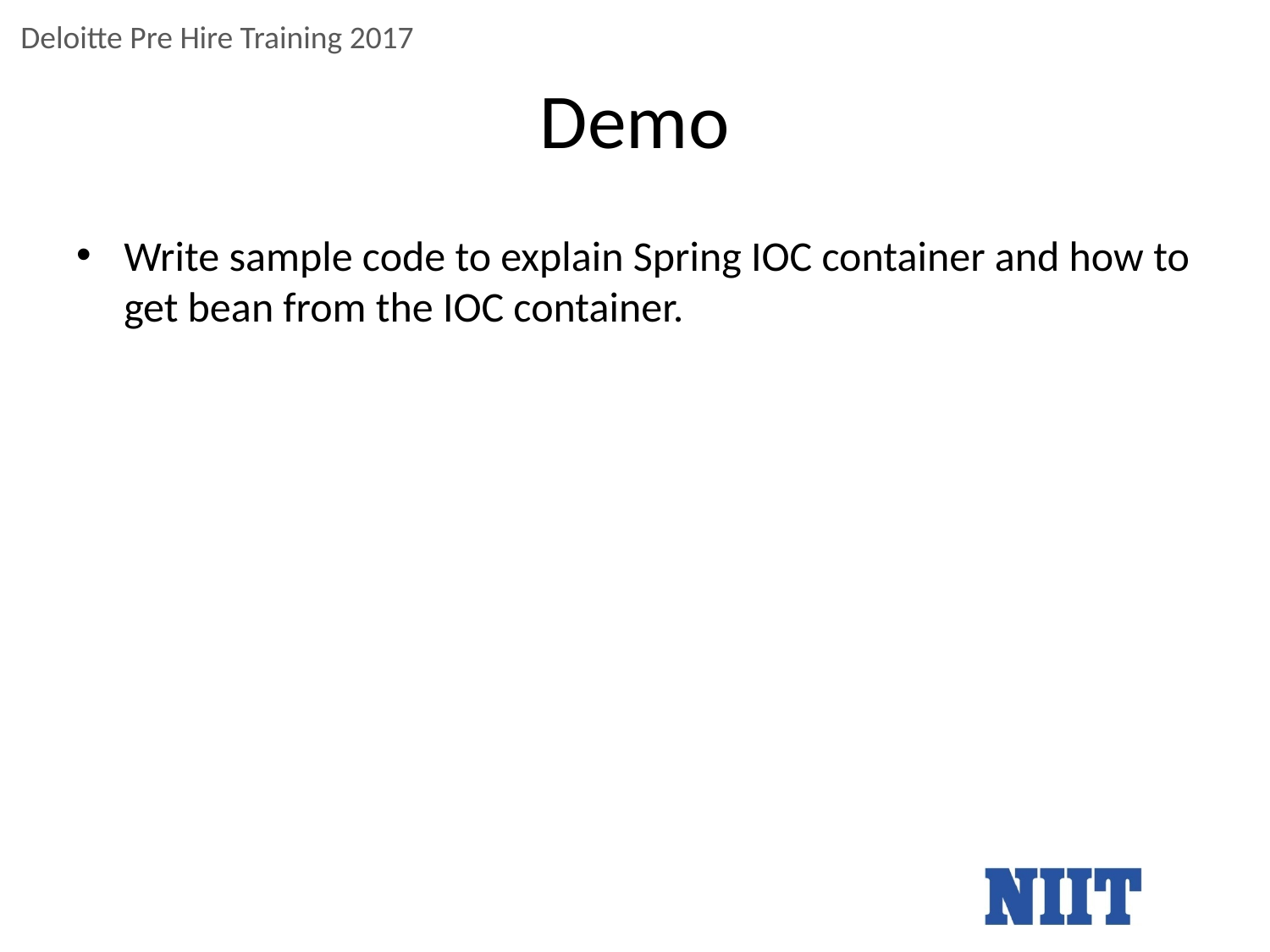

# Demo
Write sample code to explain Spring IOC container and how to get bean from the IOC container.